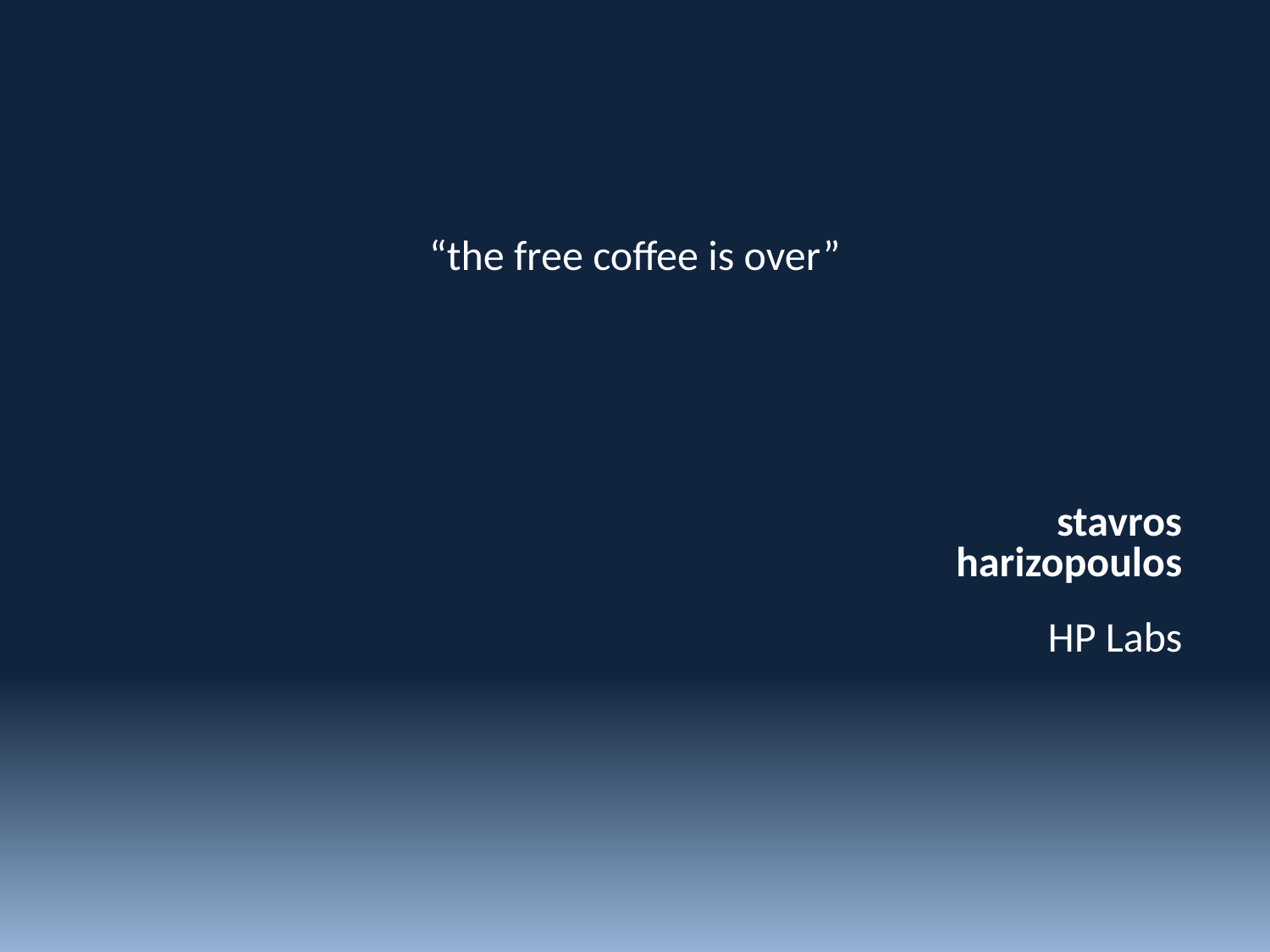

“the free coffee is over”
stavros
harizopoulos
HP Labs